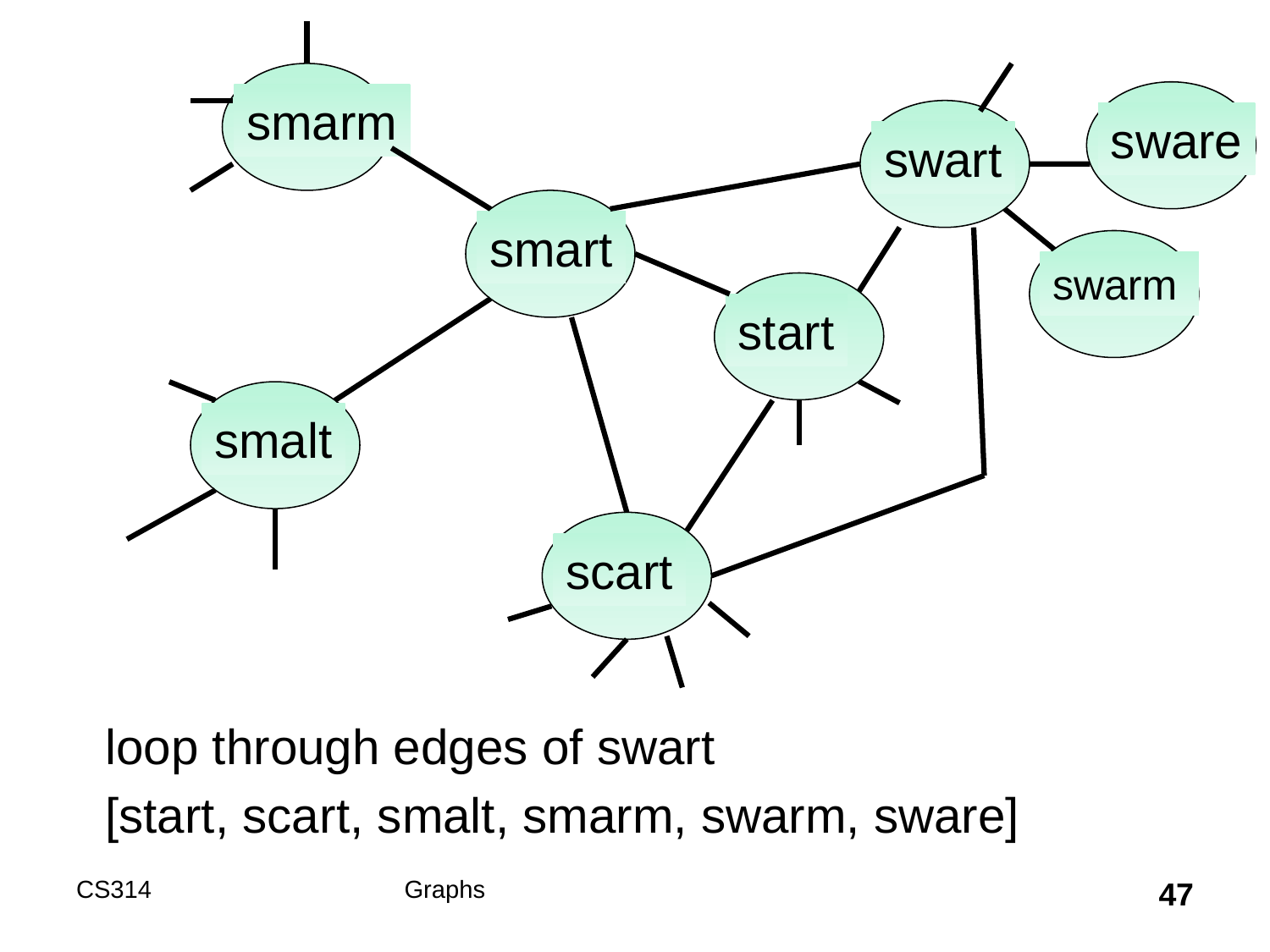

smarm

sware

swart

smart

swarm

start

smalt

scart
loop through edges of swart
[start, scart, smalt, smarm, swarm, sware]
CS314
Graphs
47